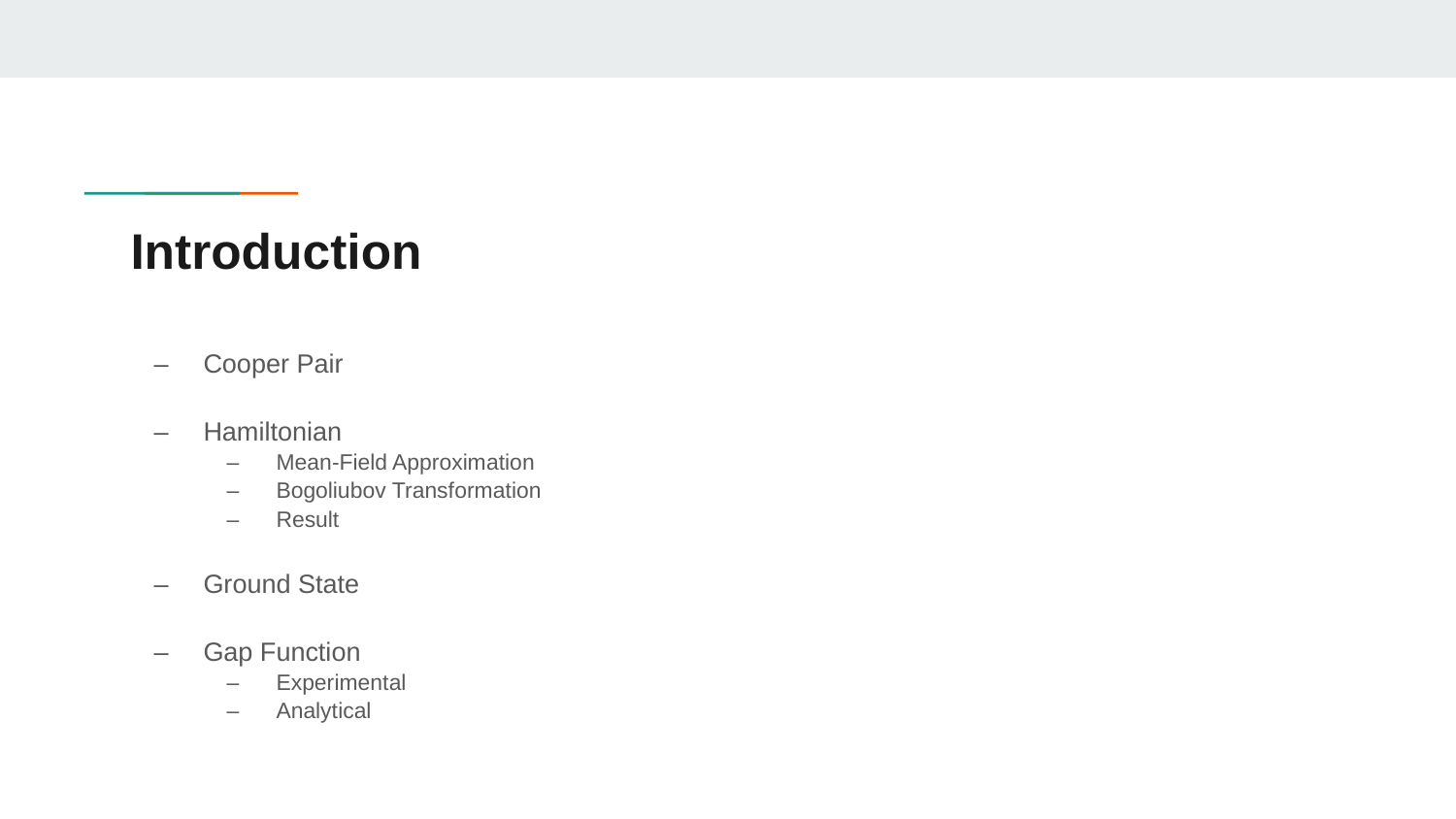

# Introduction
Cooper Pair

Hamiltonian
Mean-Field Approximation
Bogoliubov Transformation
Result

Ground State

Gap Function
Experimental
Analytical